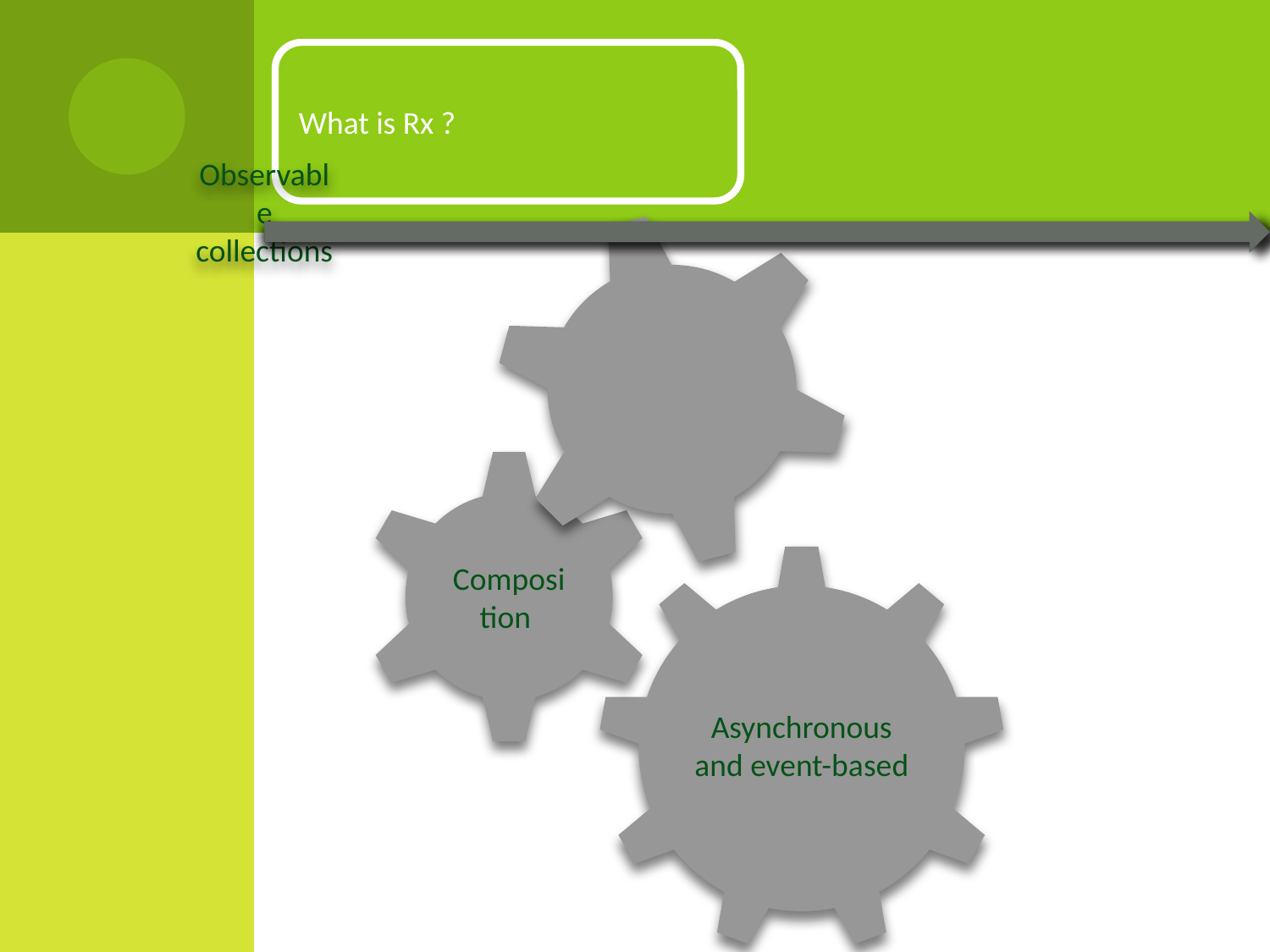

What is Rx ?
Asynchronous and event-based
Composition
Observable collections